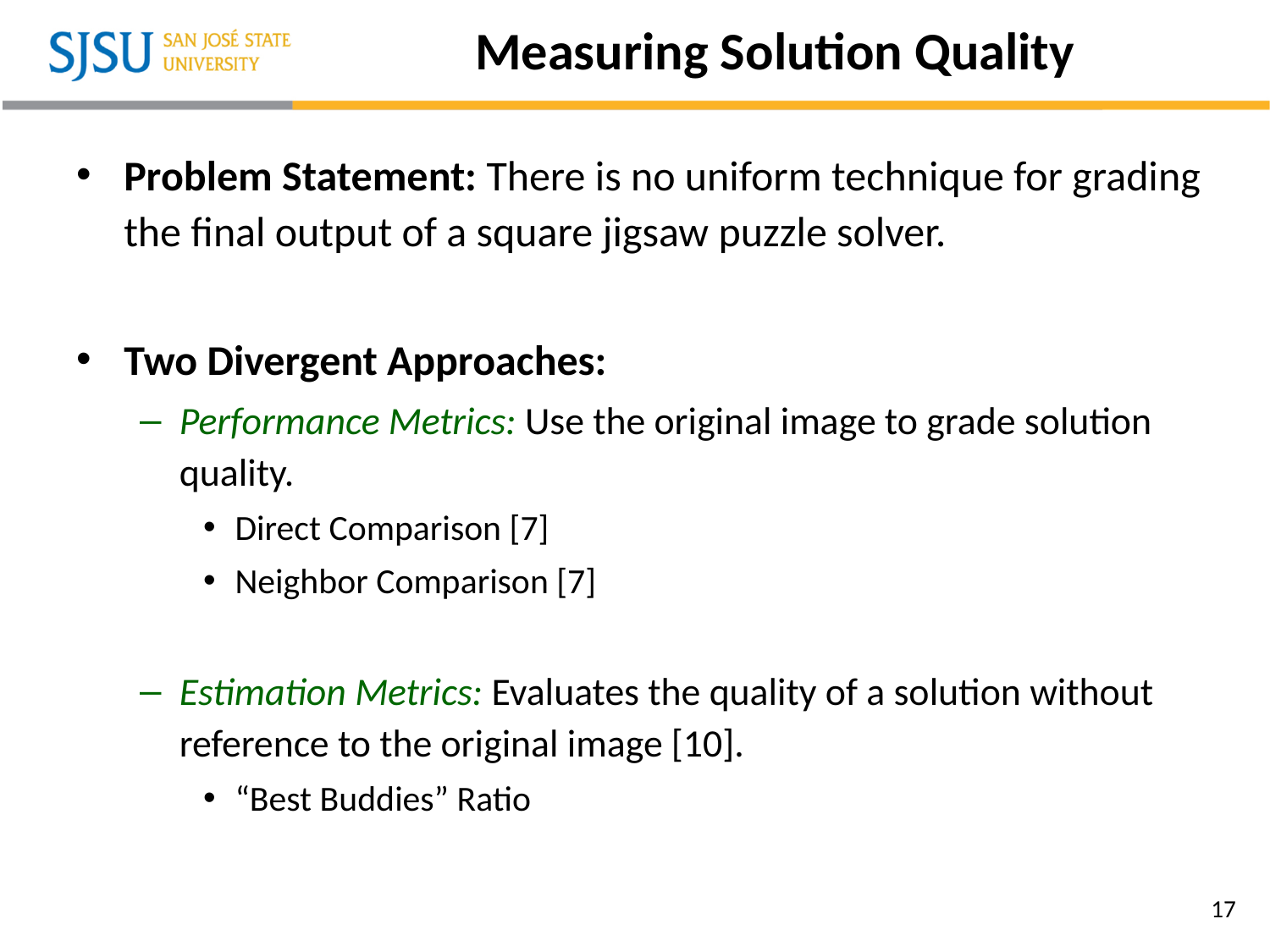

# Measuring Solution Quality
Problem Statement: There is no uniform technique for grading the final output of a square jigsaw puzzle solver.

Two Divergent Approaches:
Performance Metrics: Use the original image to grade solution quality.
Direct Comparison [7]
Neighbor Comparison [7]

Estimation Metrics: Evaluates the quality of a solution without reference to the original image [10].
“Best Buddies” Ratio
17